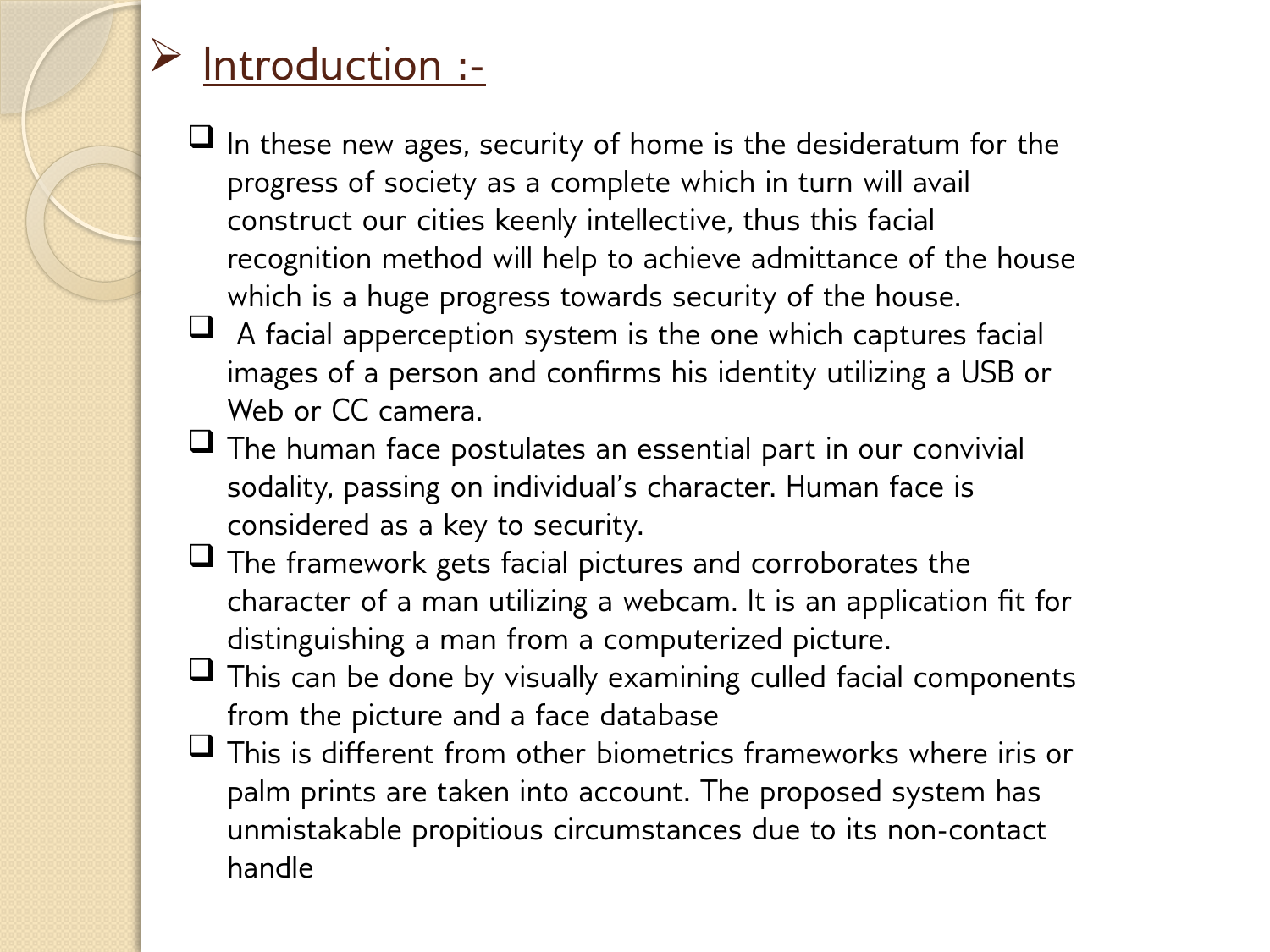

# Introduction :-
In these new ages, security of home is the desideratum for the progress of society as a complete which in turn will avail construct our cities keenly intellective, thus this facial recognition method will help to achieve admittance of the house which is a huge progress towards security of the house.
 A facial apperception system is the one which captures facial images of a person and confirms his identity utilizing a USB or Web or CC camera.
The human face postulates an essential part in our convivial sodality, passing on individual’s character. Human face is considered as a key to security.
The framework gets facial pictures and corroborates the character of a man utilizing a webcam. It is an application fit for distinguishing a man from a computerized picture.
This can be done by visually examining culled facial components from the picture and a face database
This is different from other biometrics frameworks where iris or palm prints are taken into account. The proposed system has unmistakable propitious circumstances due to its non-contact handle